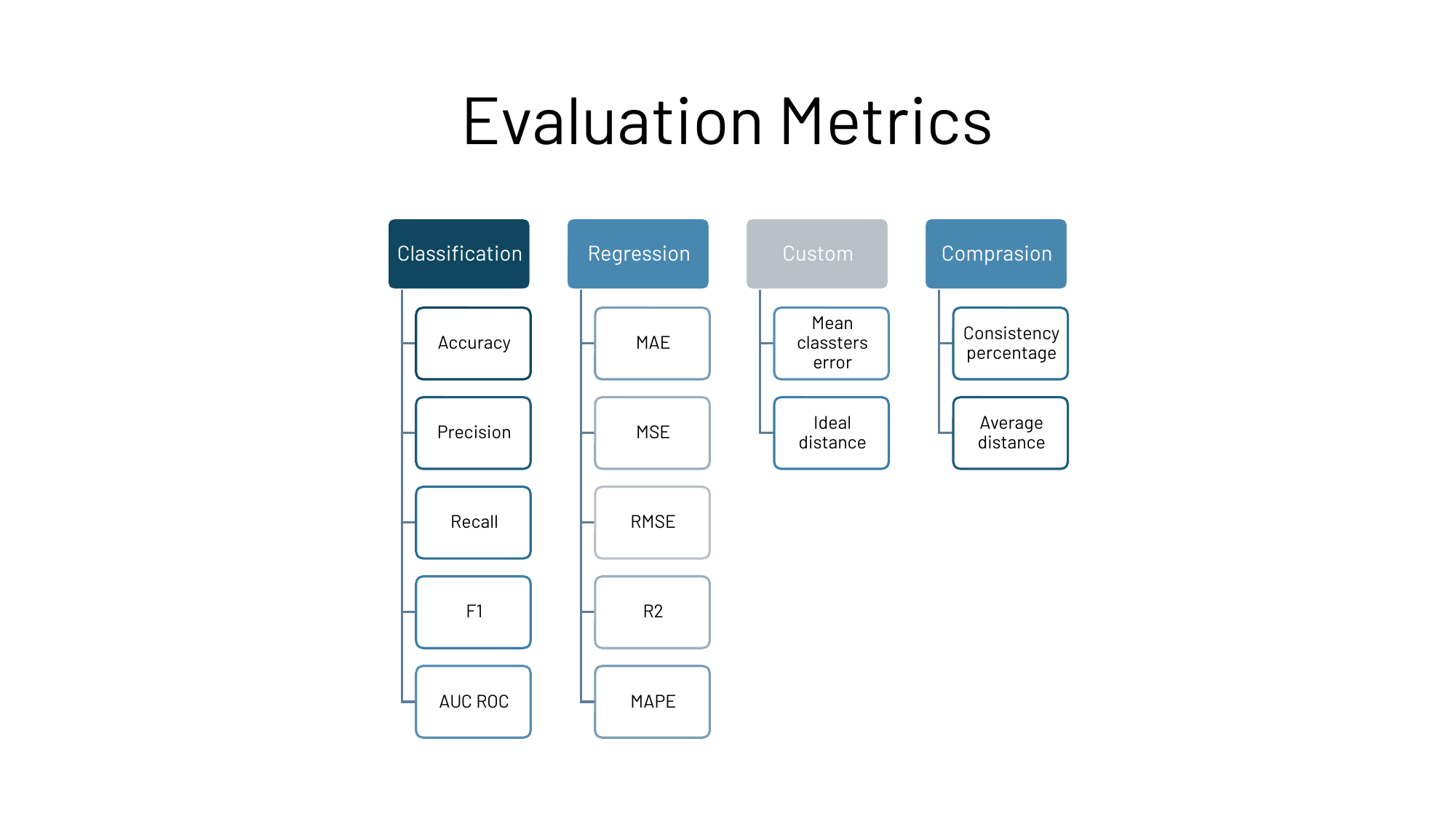

# Evaluation Metrics
Classification
Accuracy
Precision
Recall
F1
AUC ROC
Regression
MAE
MSE
RMSE
R2
MAPE
Custom
Mean classters error
Ideal distance
Comprasion
Consistency percentage
Average distance